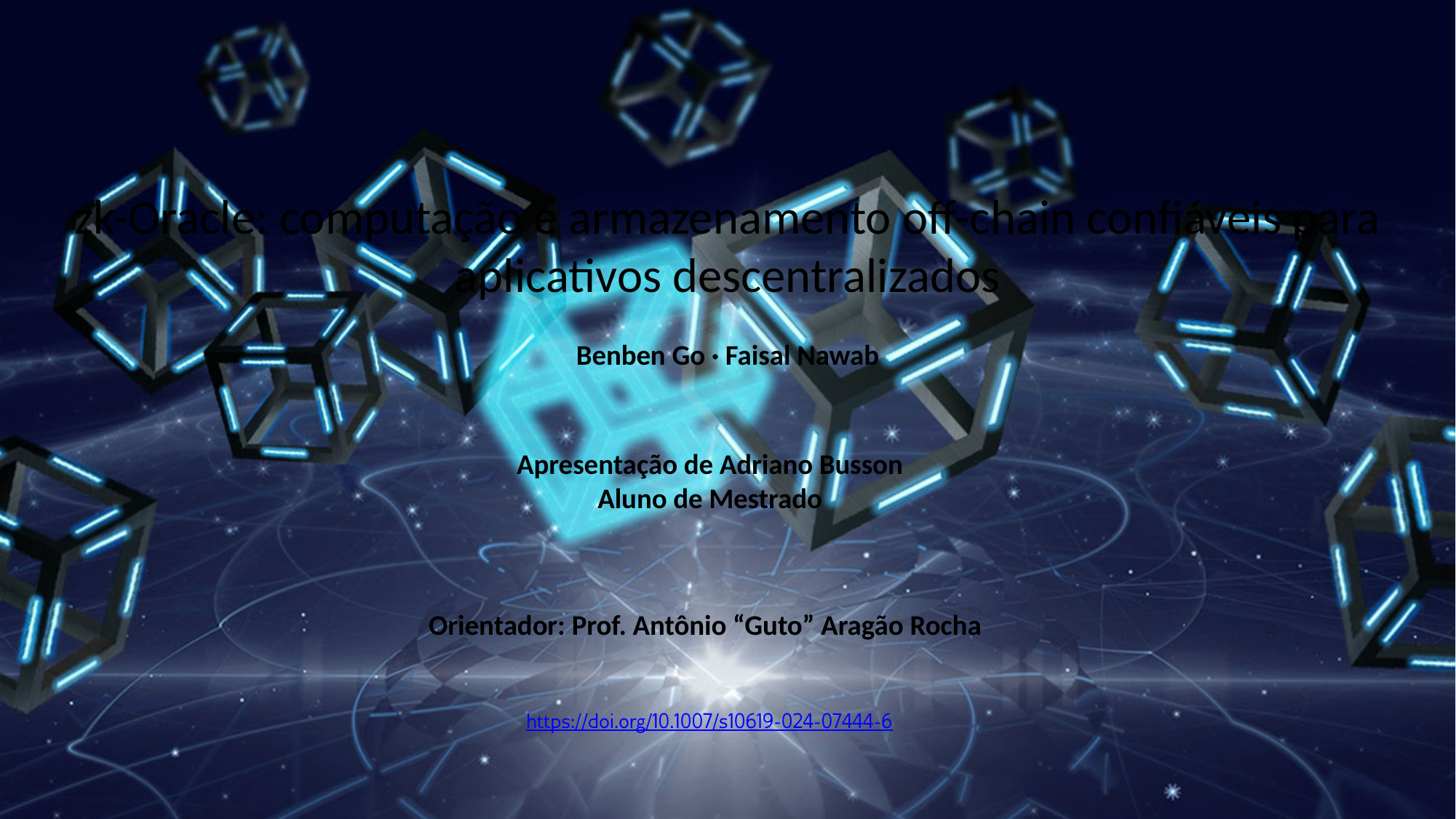

zk-Oracle: computação e armazenamento off-chain confiáveis para aplicativos descentralizados
Benben Go · Faisal Nawab
Apresentação de Adriano Busson
Aluno de Mestrado
Orientador: Prof. Antônio “Guto” Aragão Rocha
https://doi.org/10.1007/s10619-024-07444-6